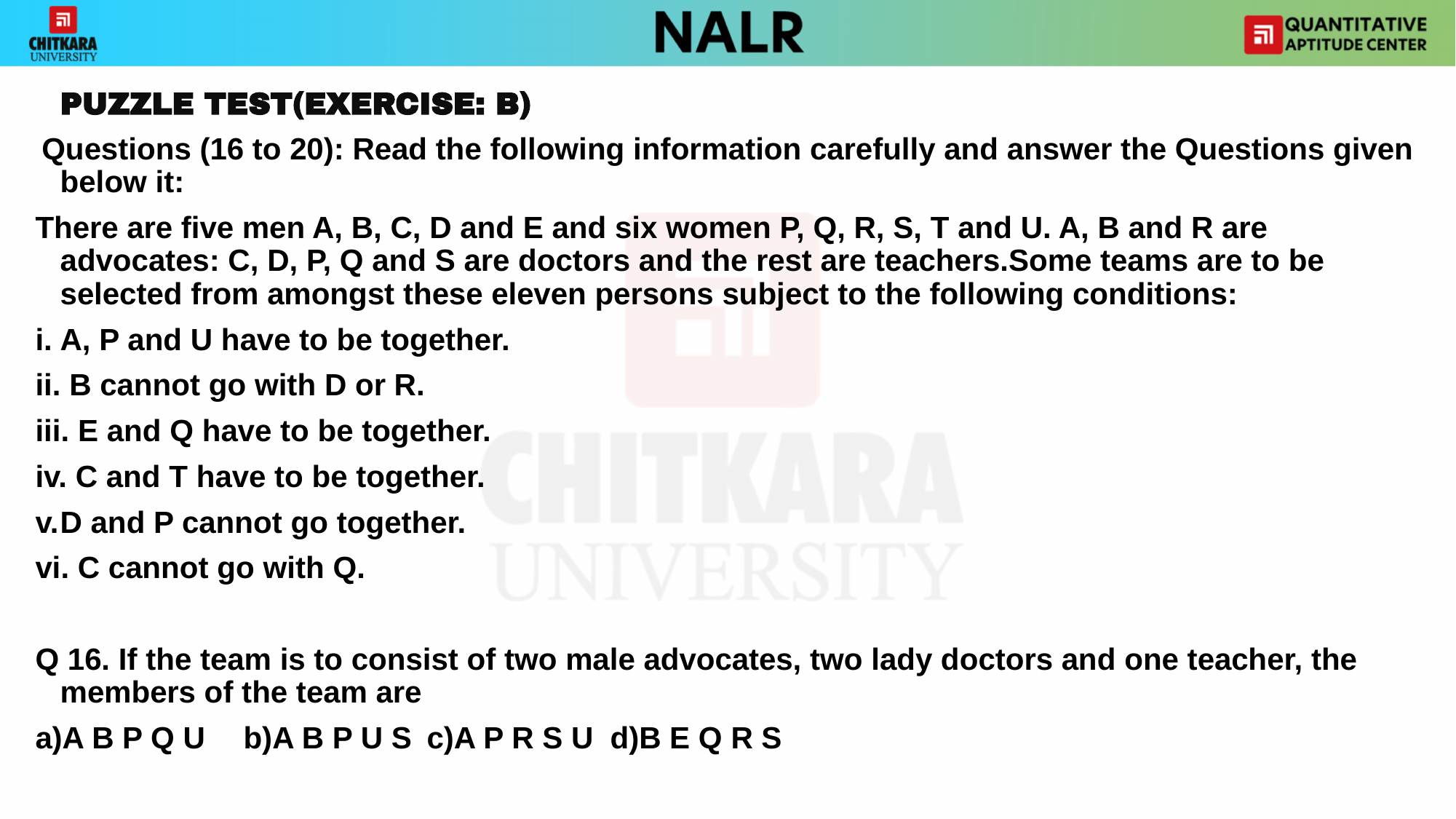

PUZZLE TEST(EXERCISE: B)
 Questions (16 to 20): Read the following information carefully and answer the Questions given below it:
There are five men A, B, C, D and E and six women P, Q, R, S, T and U. A, B and R are advocates: C, D, P, Q and S are doctors and the rest are teachers.Some teams are to be selected from amongst these eleven persons subject to the following conditions:
i.	A, P and U have to be together.
ii. B cannot go with D or R.
iii. E and Q have to be together.
iv. C and T have to be together.
v.	D and P cannot go together.
vi. C cannot go with Q.

Q 16. If the team is to consist of two male advocates, two lady doctors and one teacher, the members of the team are
a)A B P Q U		b)A B P U S		c)A P R S U		d)B E Q R S